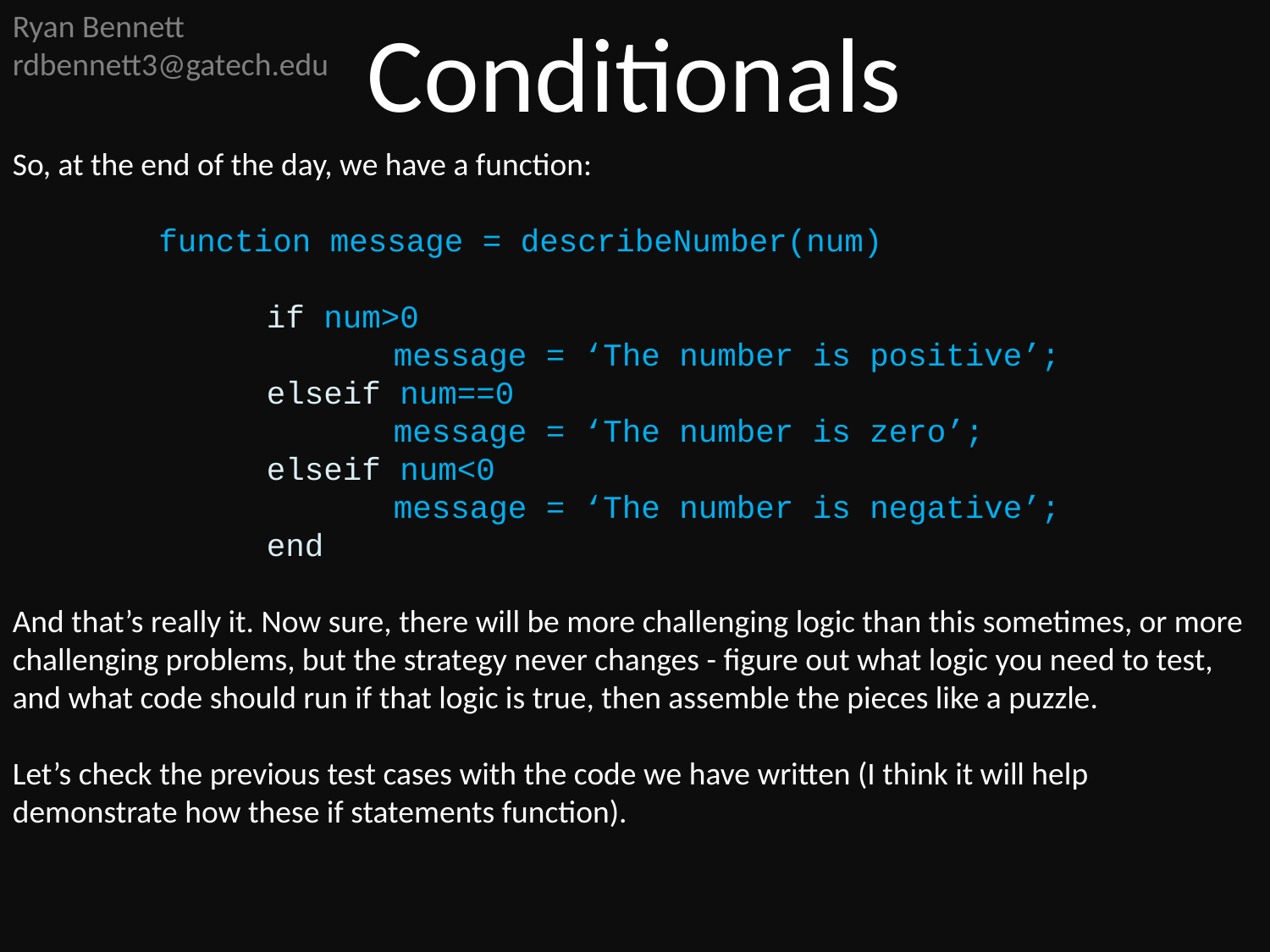

Ryan Bennett
rdbennett3@gatech.edu
Conditionals
So, at the end of the day, we have a function:

	 function message = describeNumber(num)

		if num>0
			message = ‘The number is positive’;
		elseif num==0
			message = ‘The number is zero’;
		elseif num<0
			message = ‘The number is negative’;
		end

And that’s really it. Now sure, there will be more challenging logic than this sometimes, or more challenging problems, but the strategy never changes - figure out what logic you need to test, and what code should run if that logic is true, then assemble the pieces like a puzzle.

Let’s check the previous test cases with the code we have written (I think it will help demonstrate how these if statements function).